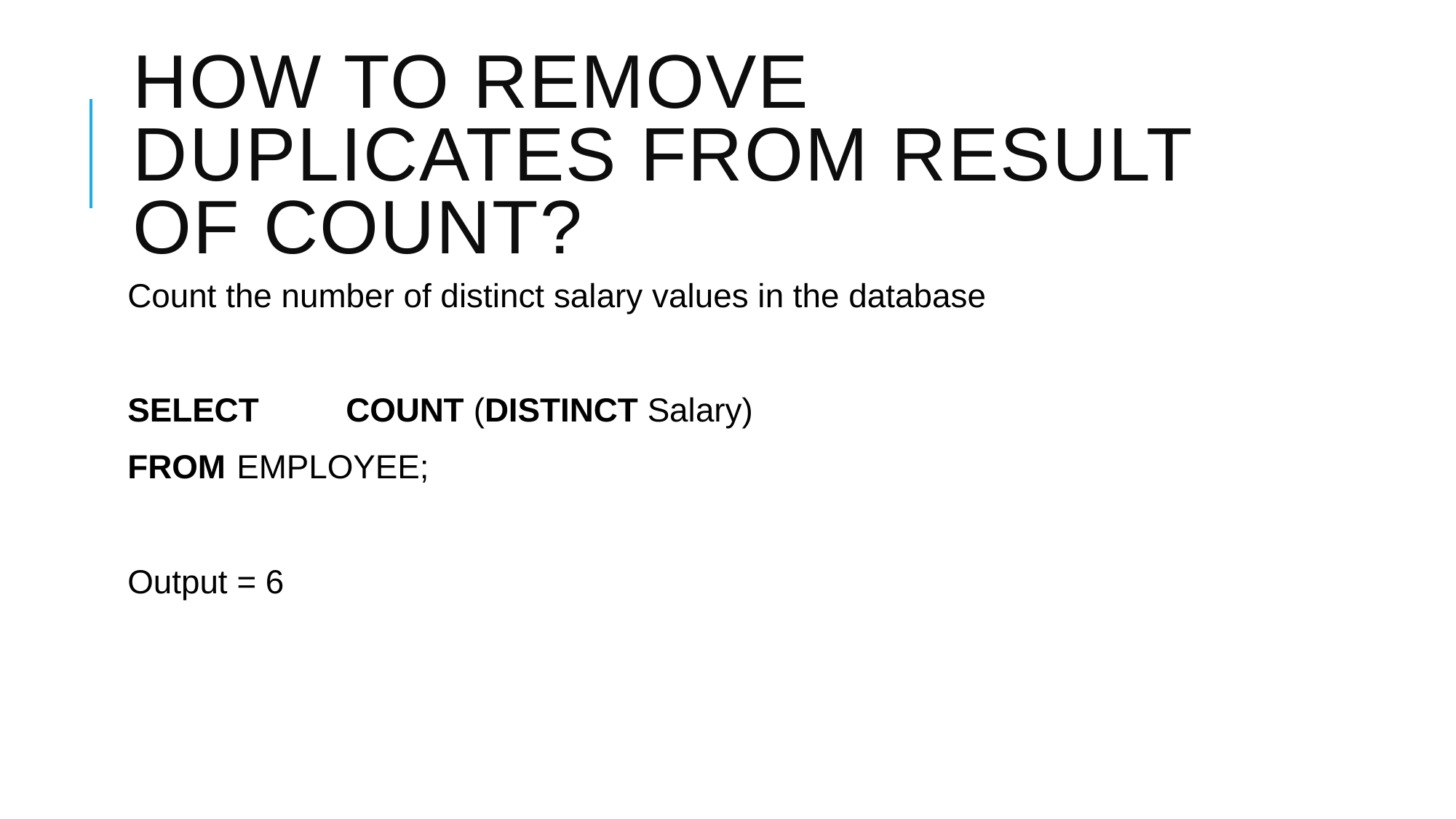

# How to remove duplicates from result of count?
Count the number of distinct salary values in the database

SELECT 	COUNT (DISTINCT Salary)
FROM 	EMPLOYEE;

Output = 6